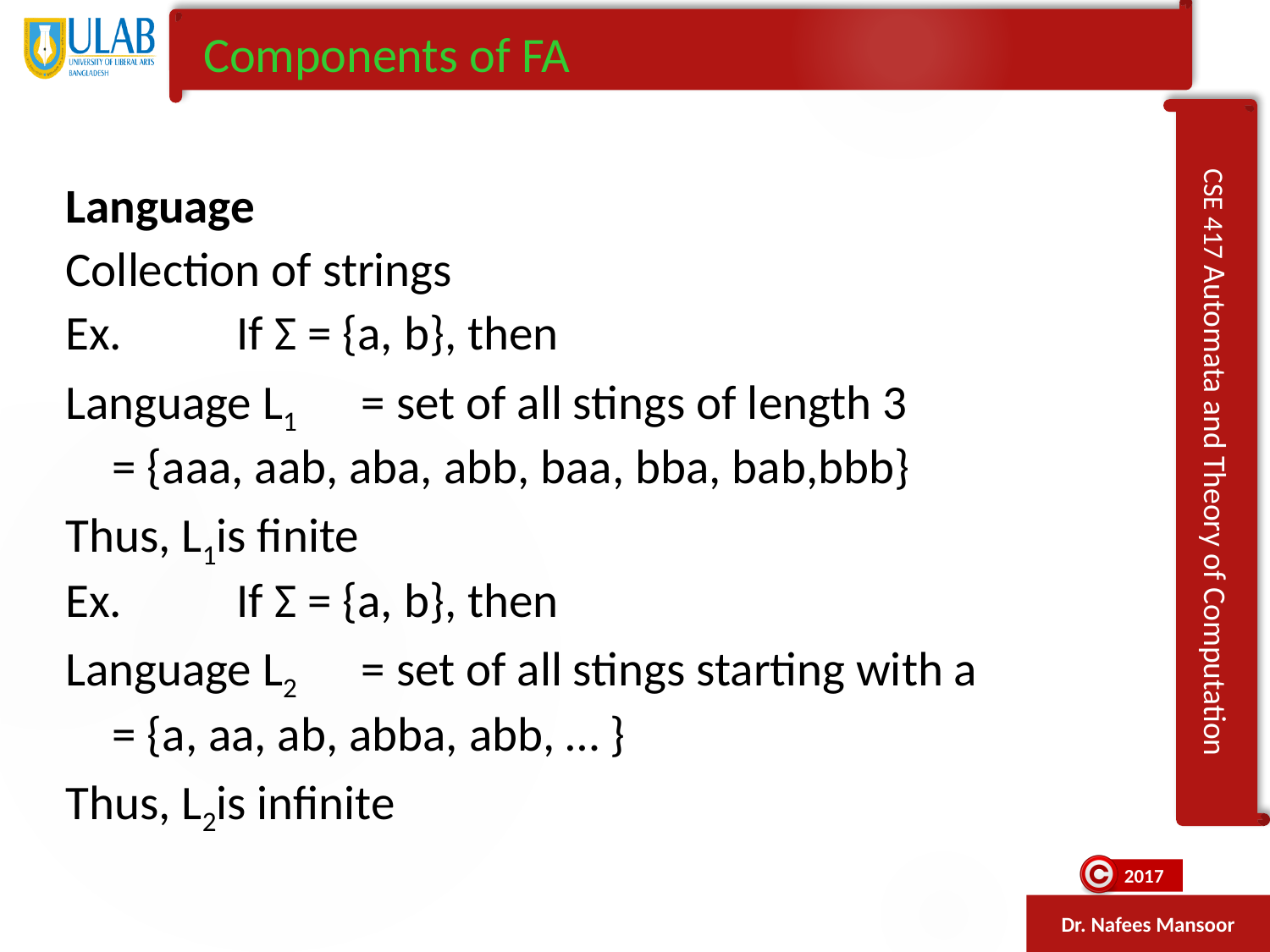

Components of FA
Language
Collection of strings
Ex. 	If Σ = {a, b}, then
Language L1	= set of all stings of length 3
			= {aaa, aab, aba, abb, baa, bba, bab,bbb}
Thus, L1is finite
Ex.	If Σ = {a, b}, then
Language L2	= set of all stings starting with a
			= {a, aa, ab, abba, abb, … }
Thus, L2is infinite